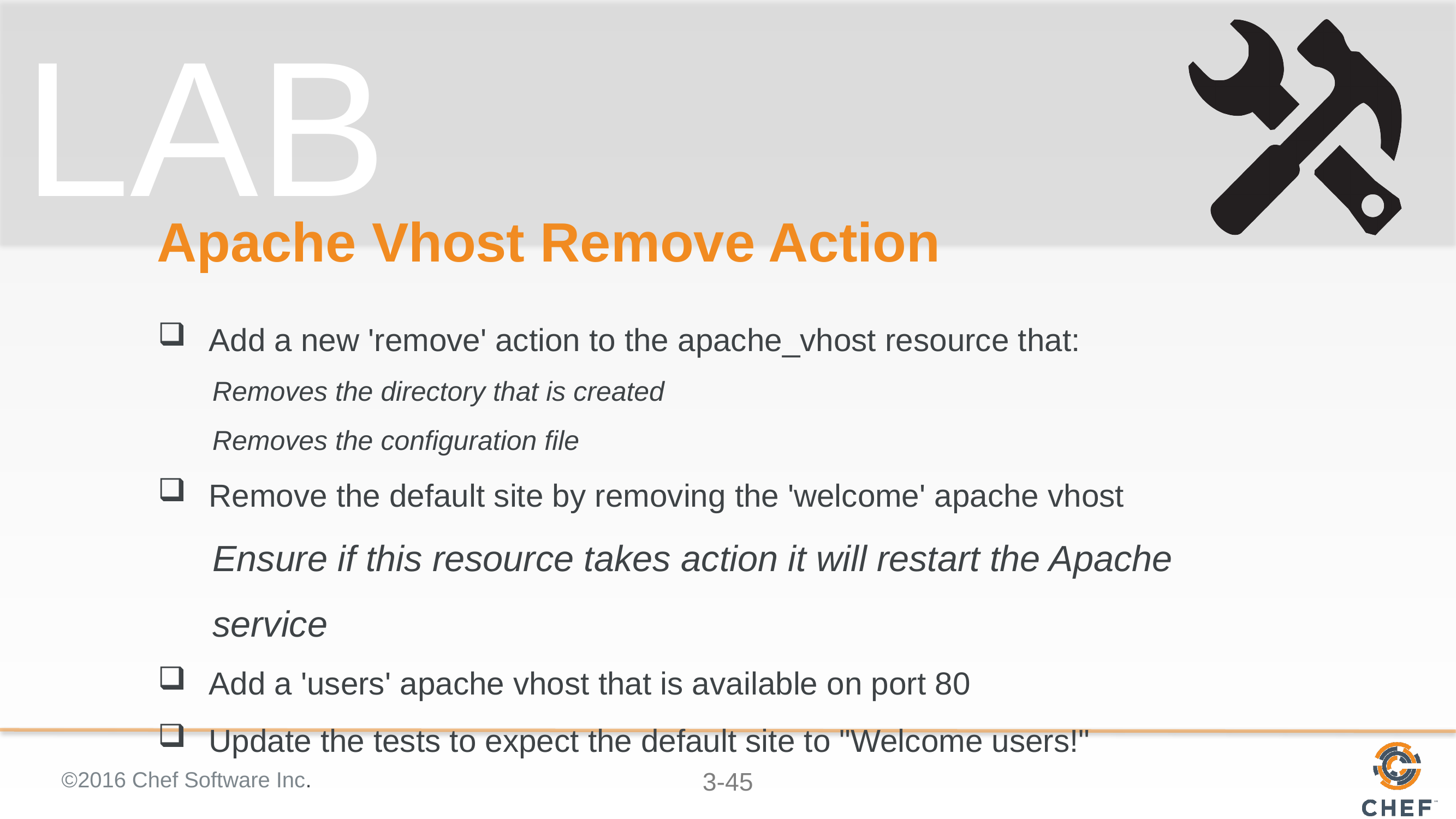

# Apache Vhost Remove Action
Add a new 'remove' action to the apache_vhost resource that:
Removes the directory that is created
Removes the configuration file
Remove the default site by removing the 'welcome' apache vhost
Ensure if this resource takes action it will restart the Apache service
Add a 'users' apache vhost that is available on port 80
Update the tests to expect the default site to "Welcome users!"